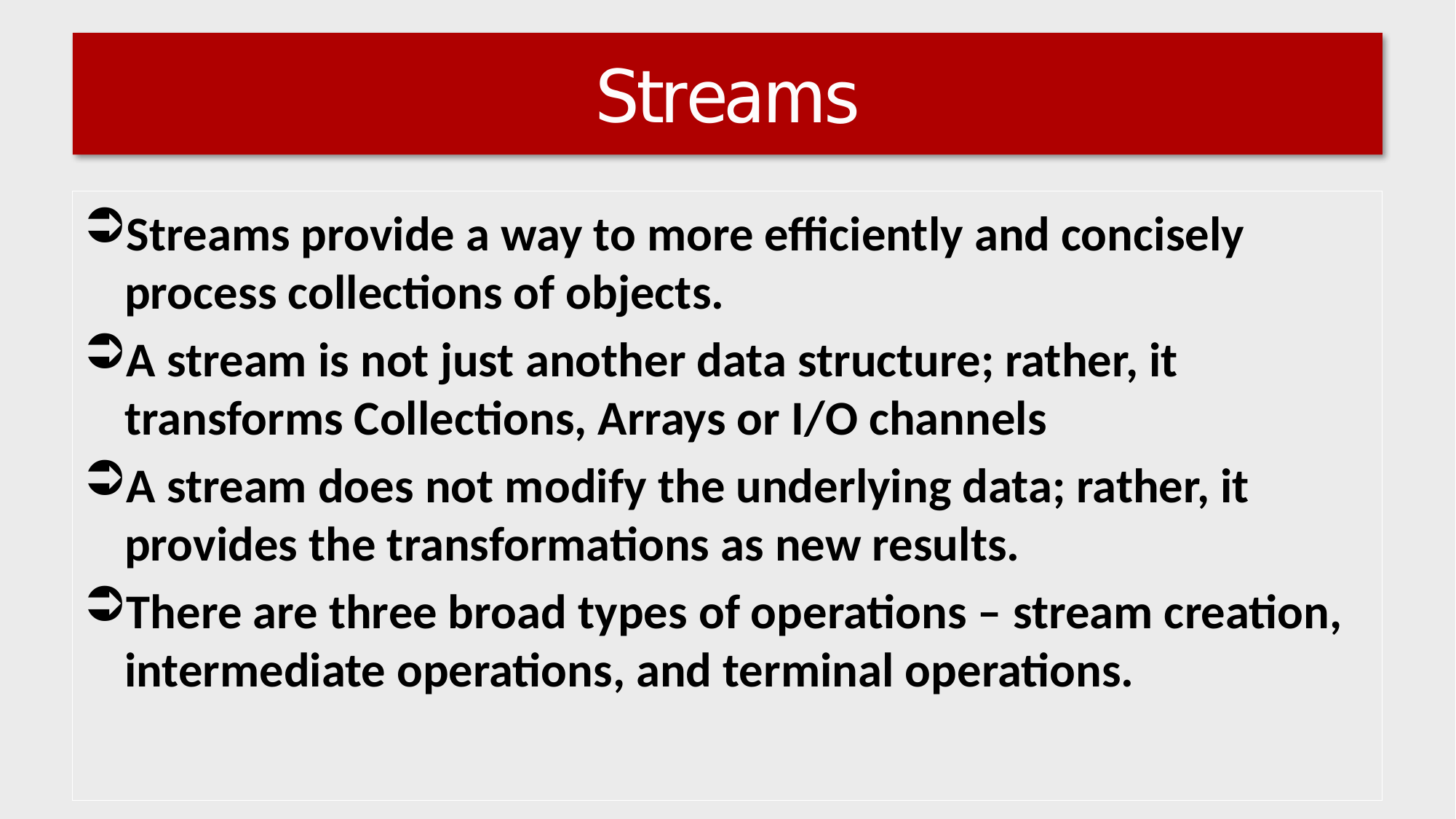

# Streams
Streams provide a way to more efficiently and concisely process collections of objects.
A stream is not just another data structure; rather, it transforms Collections, Arrays or I/O channels
A stream does not modify the underlying data; rather, it provides the transformations as new results.
There are three broad types of operations – stream creation, intermediate operations, and terminal operations.